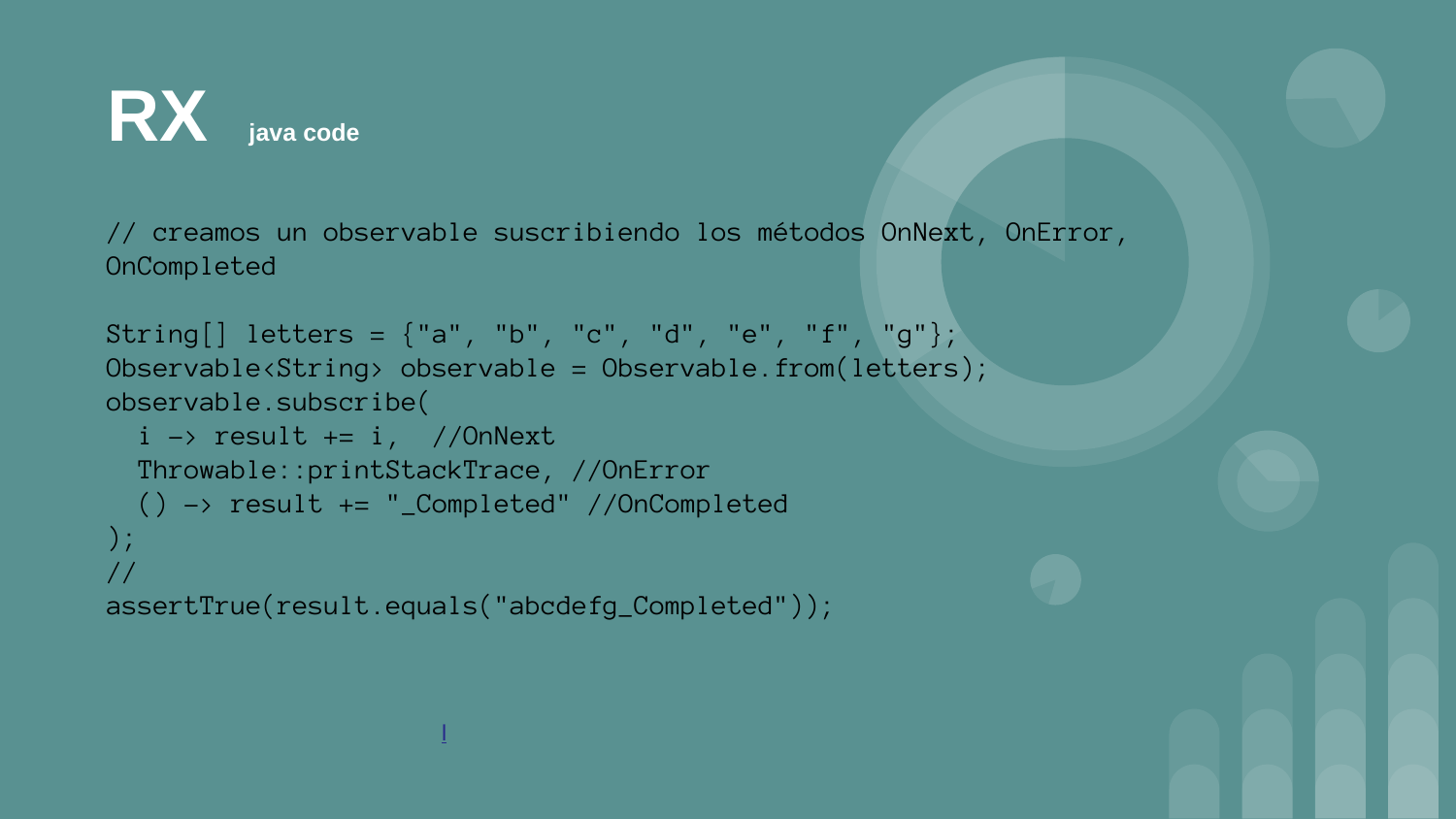

# RX java code
// creamos un observable suscribiendo los métodos OnNext, OnError, OnCompleted

String[] letters = {"a", "b", "c", "d", "e", "f", "g"};
Observable<String> observable = Observable.from(letters);
observable.subscribe(
  i -> result += i,  //OnNext
  Throwable::printStackTrace, //OnError
  () -> result += "_Completed" //OnCompleted
);
//
assertTrue(result.equals("abcdefg_Completed"));

l